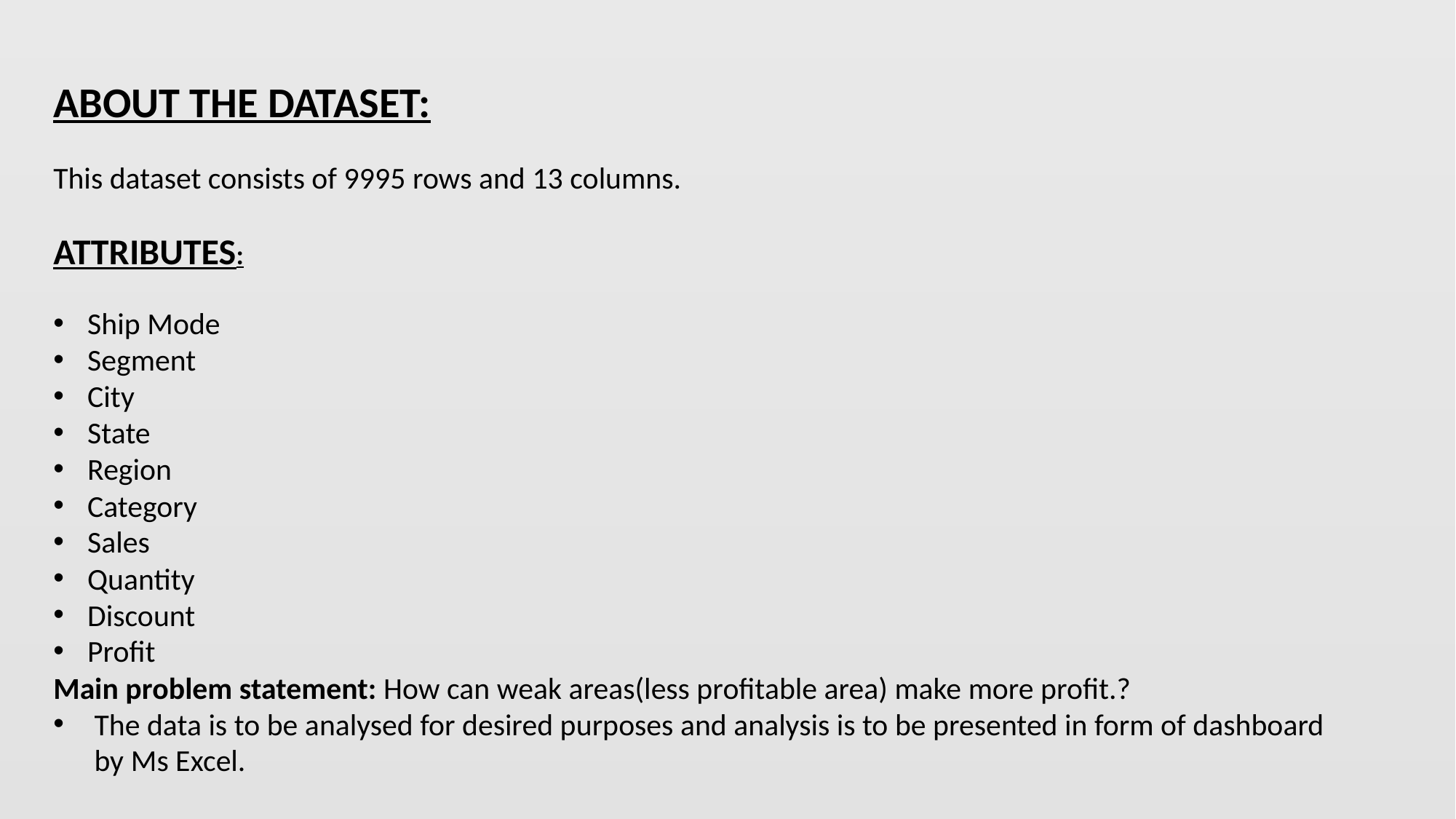

ABOUT THE DATASET:

This dataset consists of 9995 rows and 13 columns.

ATTRIBUTES:

Ship Mode
Segment
City
State
Region
Category
Sales
Quantity
Discount
Profit
Main problem statement: How can weak areas(less profitable area) make more profit.?
The data is to be analysed for desired purposes and analysis is to be presented in form of dashboard by Ms Excel.